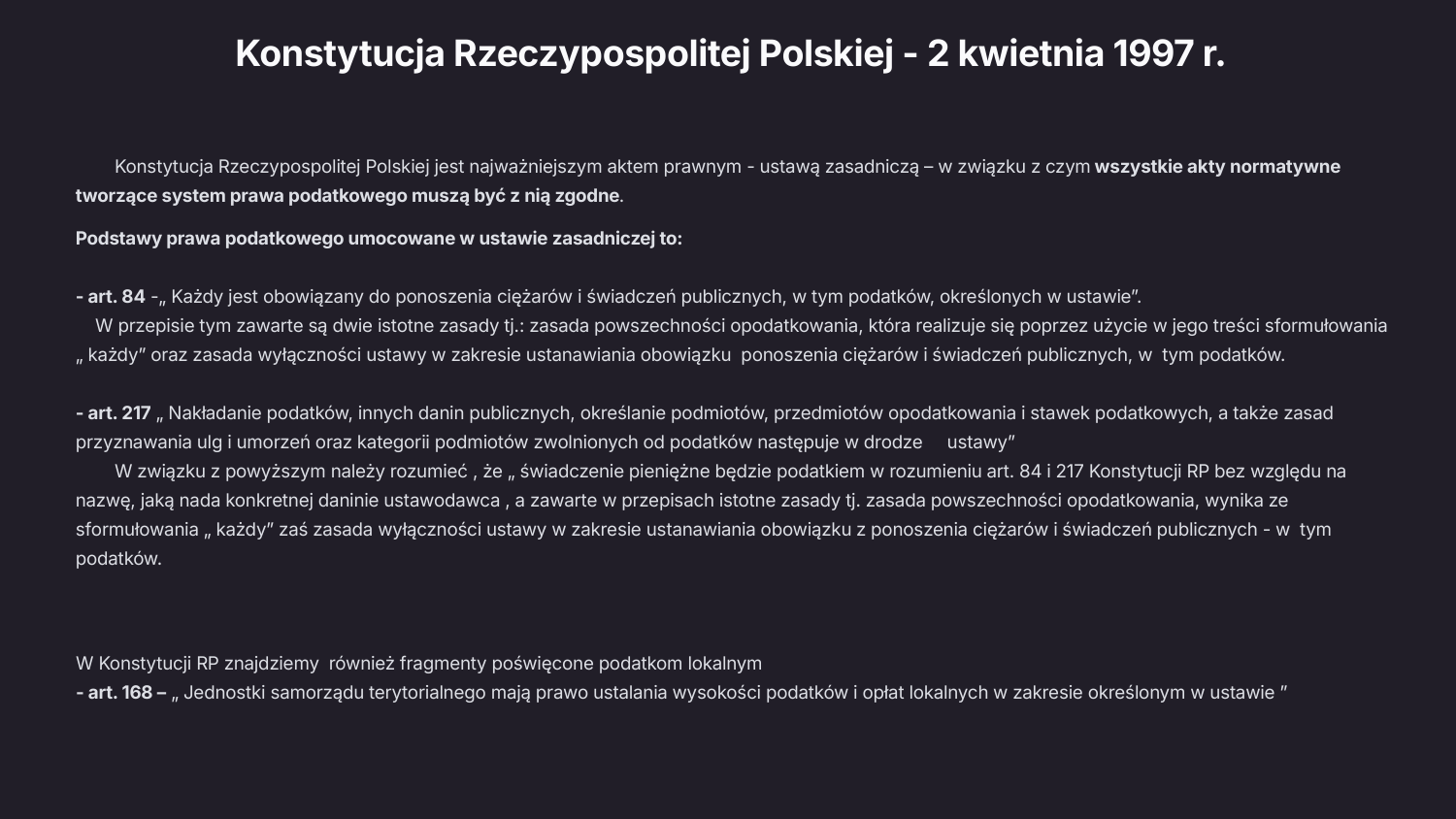

Konstytucja Rzeczypospolitej Polskiej - 2 kwietnia 1997 r.
        Konstytucja Rzeczypospolitej Polskiej jest najważniejszym aktem prawnym - ustawą zasadniczą – w związku z czym wszystkie akty normatywne tworzące system prawa podatkowego muszą być z nią zgodne.
Podstawy prawa podatkowego umocowane w ustawie zasadniczej to:

- art. 84 -„ Każdy jest obowiązany do ponoszenia ciężarów i świadczeń publicznych, w tym podatków, określonych w ustawie”.
    W przepisie tym zawarte są dwie istotne zasady tj.: zasada powszechności opodatkowania, która realizuje się poprzez użycie w jego treści sformułowania „ każdy” oraz zasada wyłączności ustawy w zakresie ustanawiania obowiązku  ponoszenia ciężarów i świadczeń publicznych, w  tym podatków.

- art. 217 „ Nakładanie podatków, innych danin publicznych, określanie podmiotów, przedmiotów opodatkowania i stawek podatkowych, a także zasad przyznawania ulg i umorzeń oraz kategorii podmiotów zwolnionych od podatków następuje w drodze     ustawy”
        W związku z powyższym należy rozumieć , że „ świadczenie pieniężne będzie podatkiem w rozumieniu art. 84 i 217 Konstytucji RP bez względu na nazwę, jaką nada konkretnej daninie ustawodawca , a zawarte w przepisach istotne zasady tj. zasada powszechności opodatkowania, wynika ze sformułowania „ każdy” zaś zasada wyłączności ustawy w zakresie ustanawiania obowiązku z ponoszenia ciężarów i świadczeń publicznych - w  tym podatków.

W Konstytucji RP znajdziemy  również fragmenty poświęcone podatkom lokalnym
- art. 168 – „ Jednostki samorządu terytorialnego mają prawo ustalania wysokości podatków i opłat lokalnych w zakresie określonym w ustawie ”